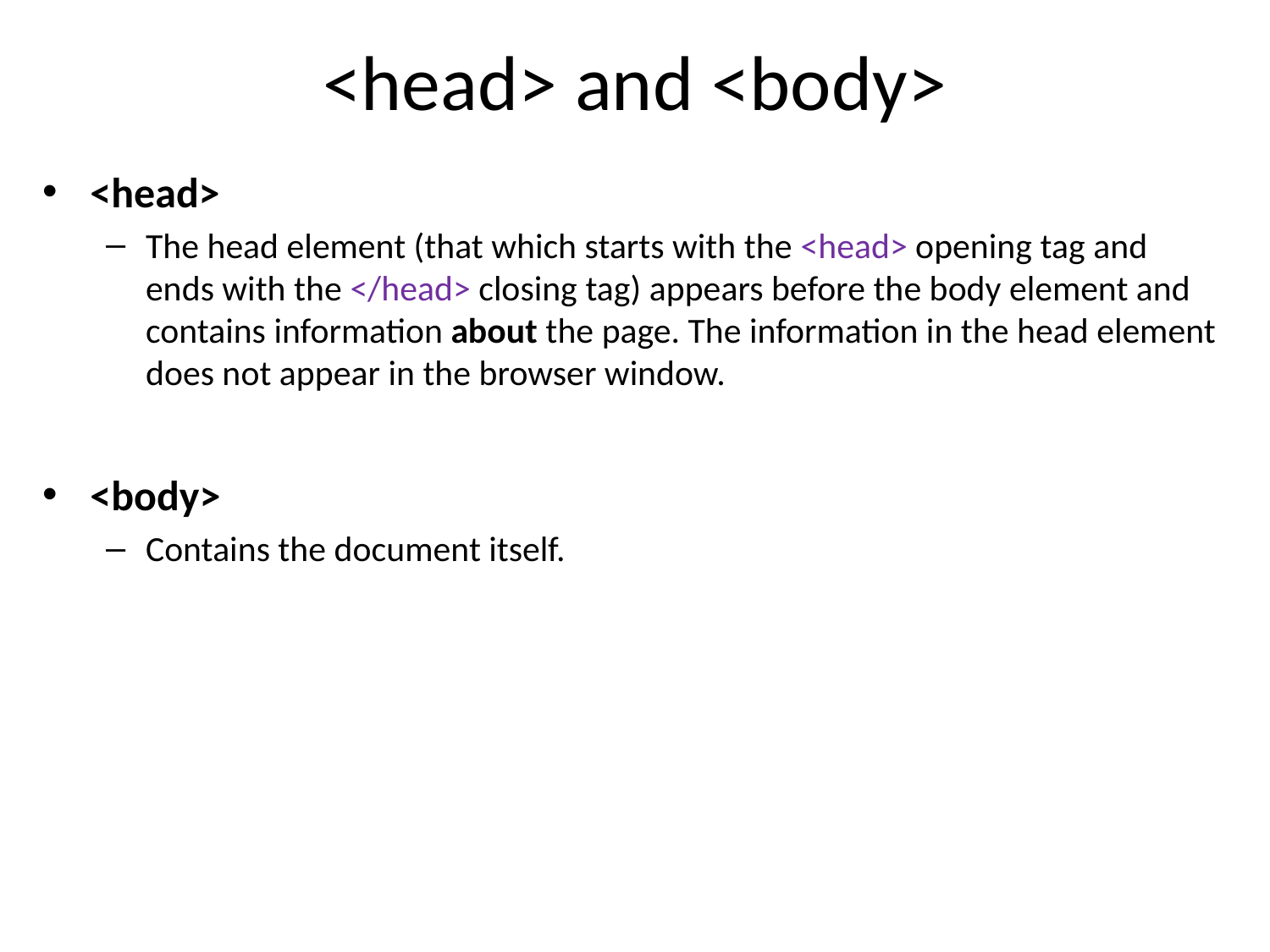

# <head> and <body>
<head>
The head element (that which starts with the <head> opening tag and ends with the </head> closing tag) appears before the body element and contains information about the page. The information in the head element does not appear in the browser window.

<body>
Contains the document itself.